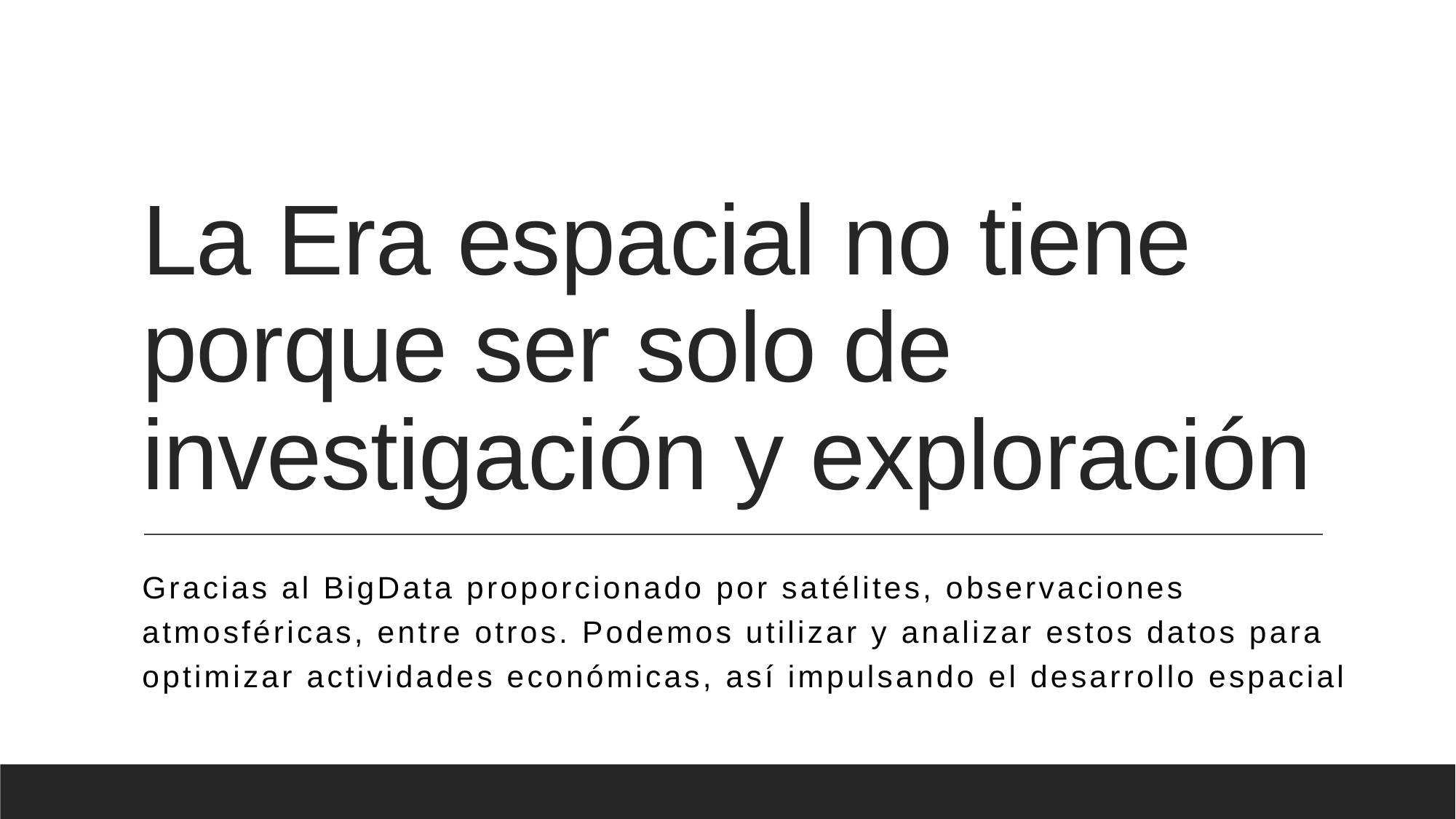

# La Era espacial no tiene porque ser solo de investigación y exploración
Gracias al BigData proporcionado por satélites, observaciones atmosféricas, entre otros. Podemos utilizar y analizar estos datos para optimizar actividades económicas, así impulsando el desarrollo espacial